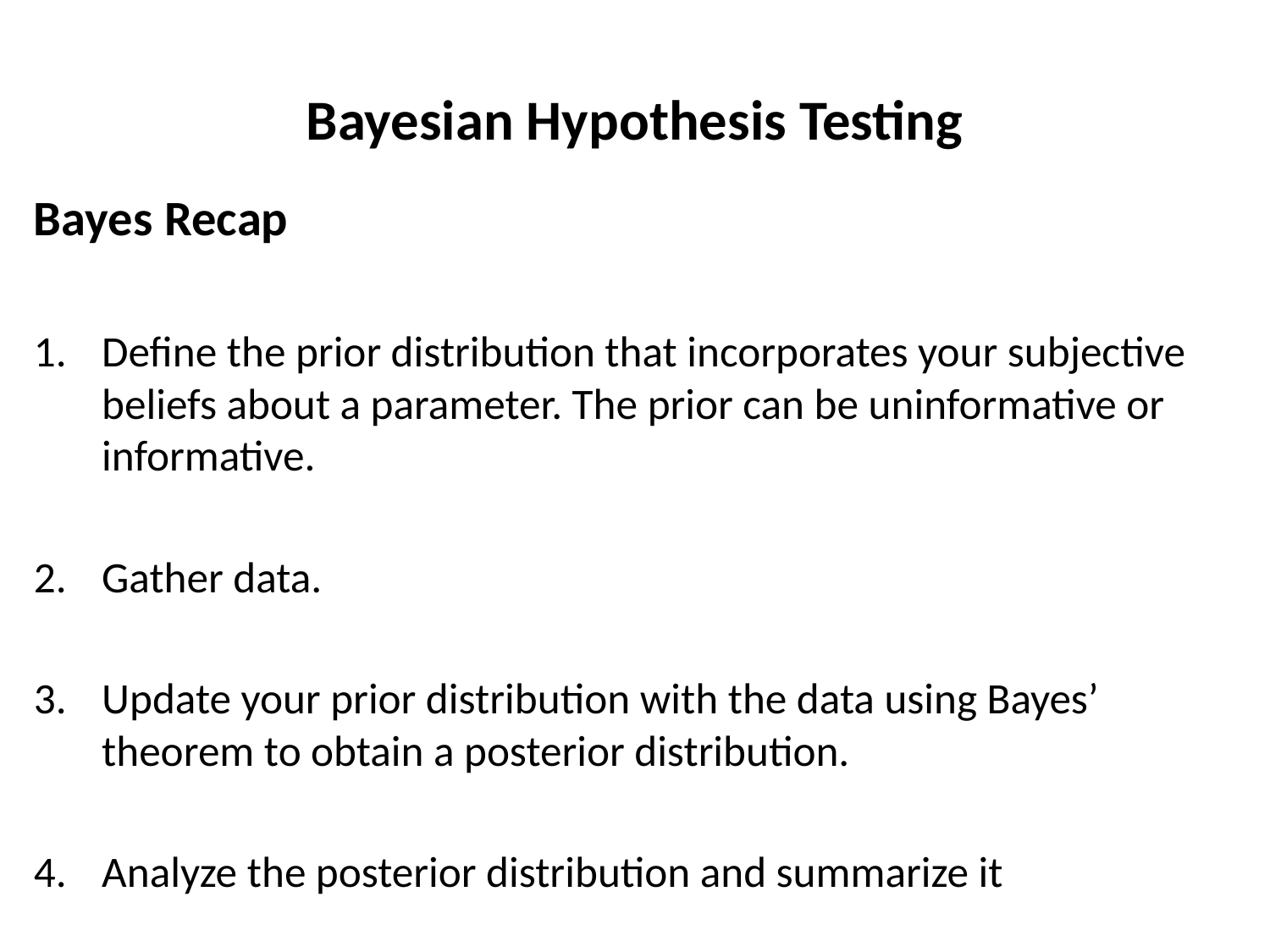

# Bayesian Hypothesis Testing
Bayes Recap

Define the prior distribution that incorporates your subjective beliefs about a parameter. The prior can be uninformative or informative.

Gather data.

Update your prior distribution with the data using Bayes’ theorem to obtain a posterior distribution.

Analyze the posterior distribution and summarize it